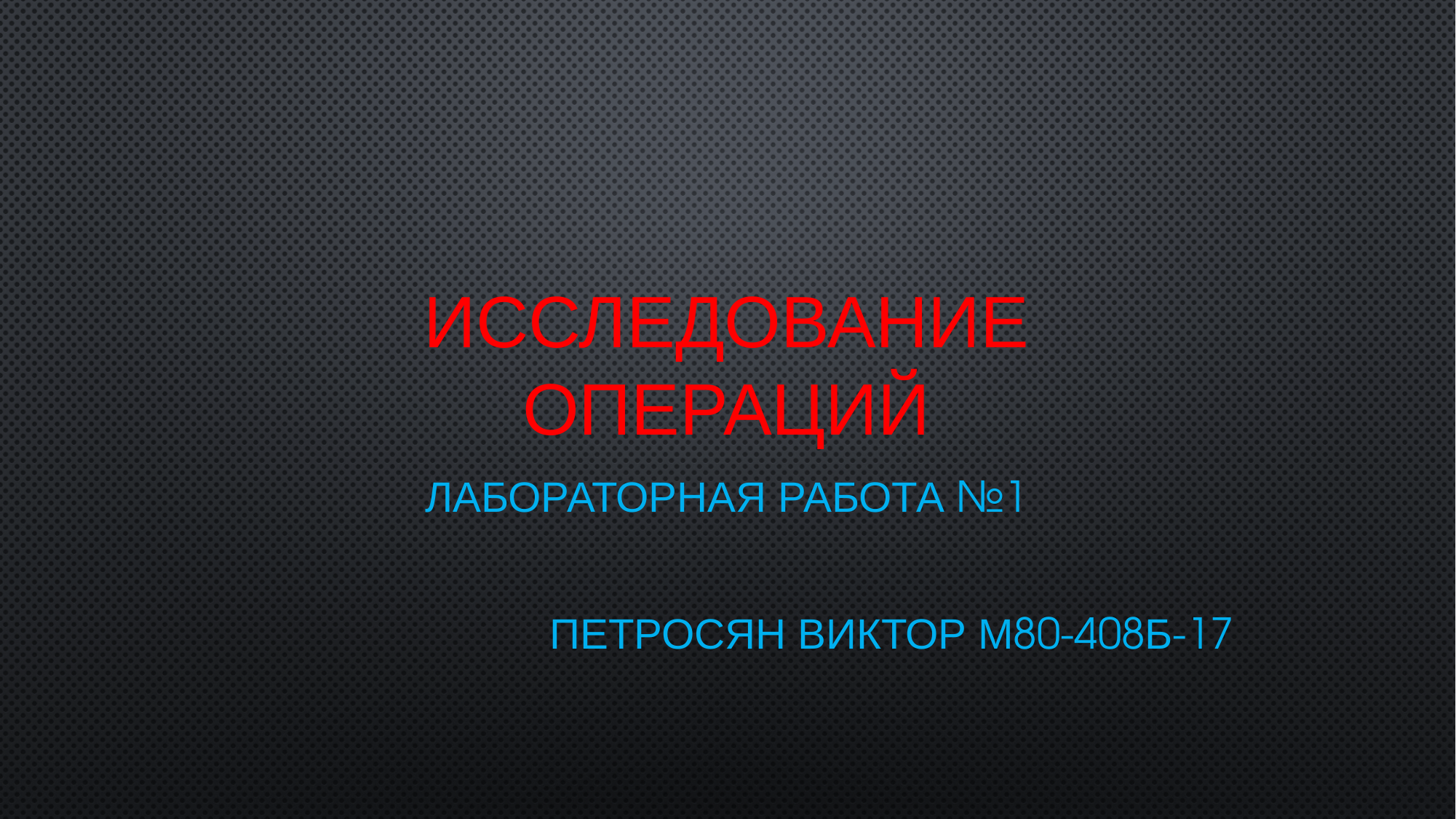

# Исследование операций
Лабораторная работа №1

Петросян Виктор М80-408Б-17